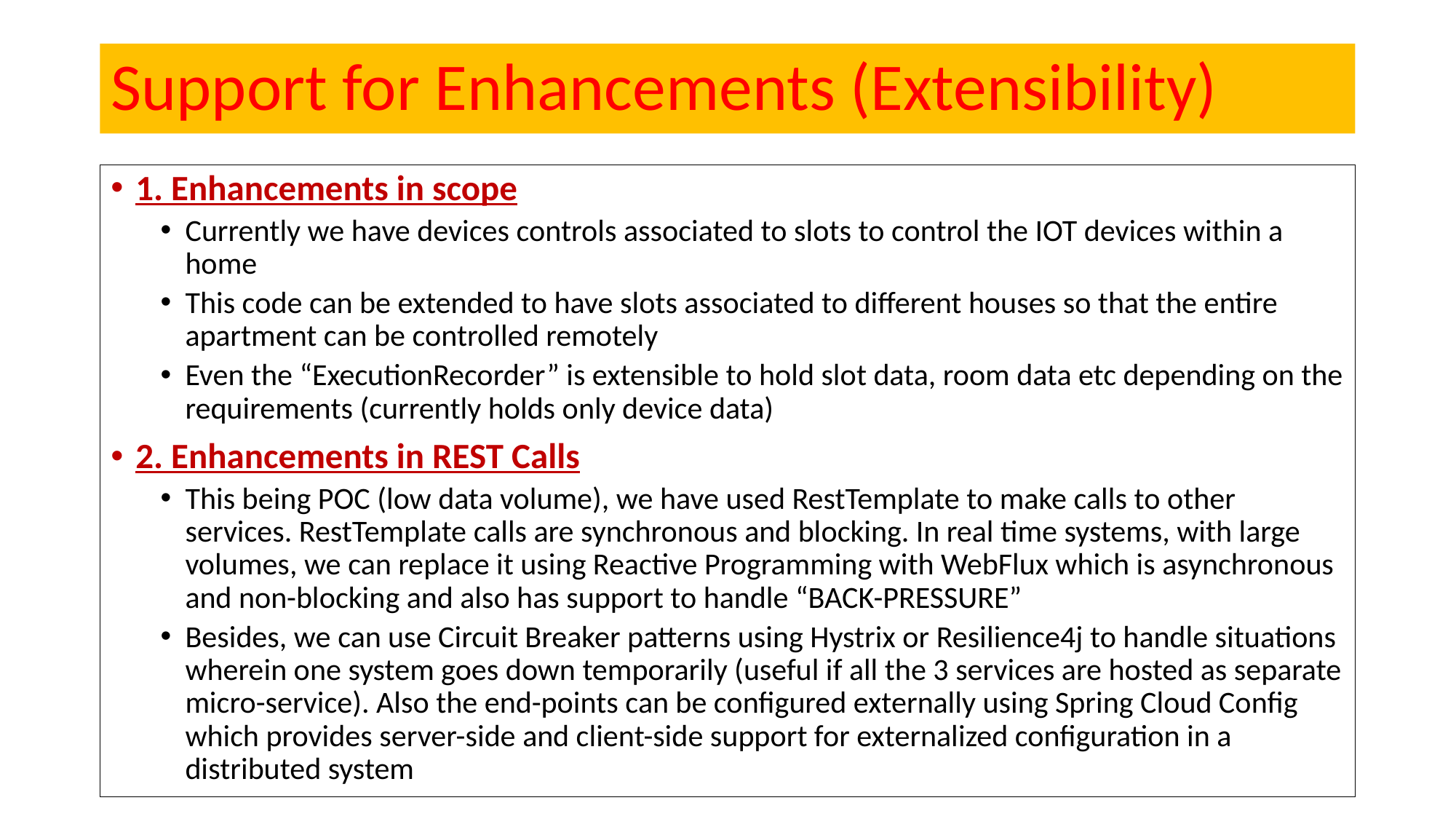

# Support for Enhancements (Extensibility)
1. Enhancements in scope
Currently we have devices controls associated to slots to control the IOT devices within a home
This code can be extended to have slots associated to different houses so that the entire apartment can be controlled remotely
Even the “ExecutionRecorder” is extensible to hold slot data, room data etc depending on the requirements (currently holds only device data)
2. Enhancements in REST Calls
This being POC (low data volume), we have used RestTemplate to make calls to other services. RestTemplate calls are synchronous and blocking. In real time systems, with large volumes, we can replace it using Reactive Programming with WebFlux which is asynchronous and non-blocking and also has support to handle “BACK-PRESSURE”
Besides, we can use Circuit Breaker patterns using Hystrix or Resilience4j to handle situations wherein one system goes down temporarily (useful if all the 3 services are hosted as separate micro-service). Also the end-points can be configured externally using Spring Cloud Config which provides server-side and client-side support for externalized configuration in a distributed system